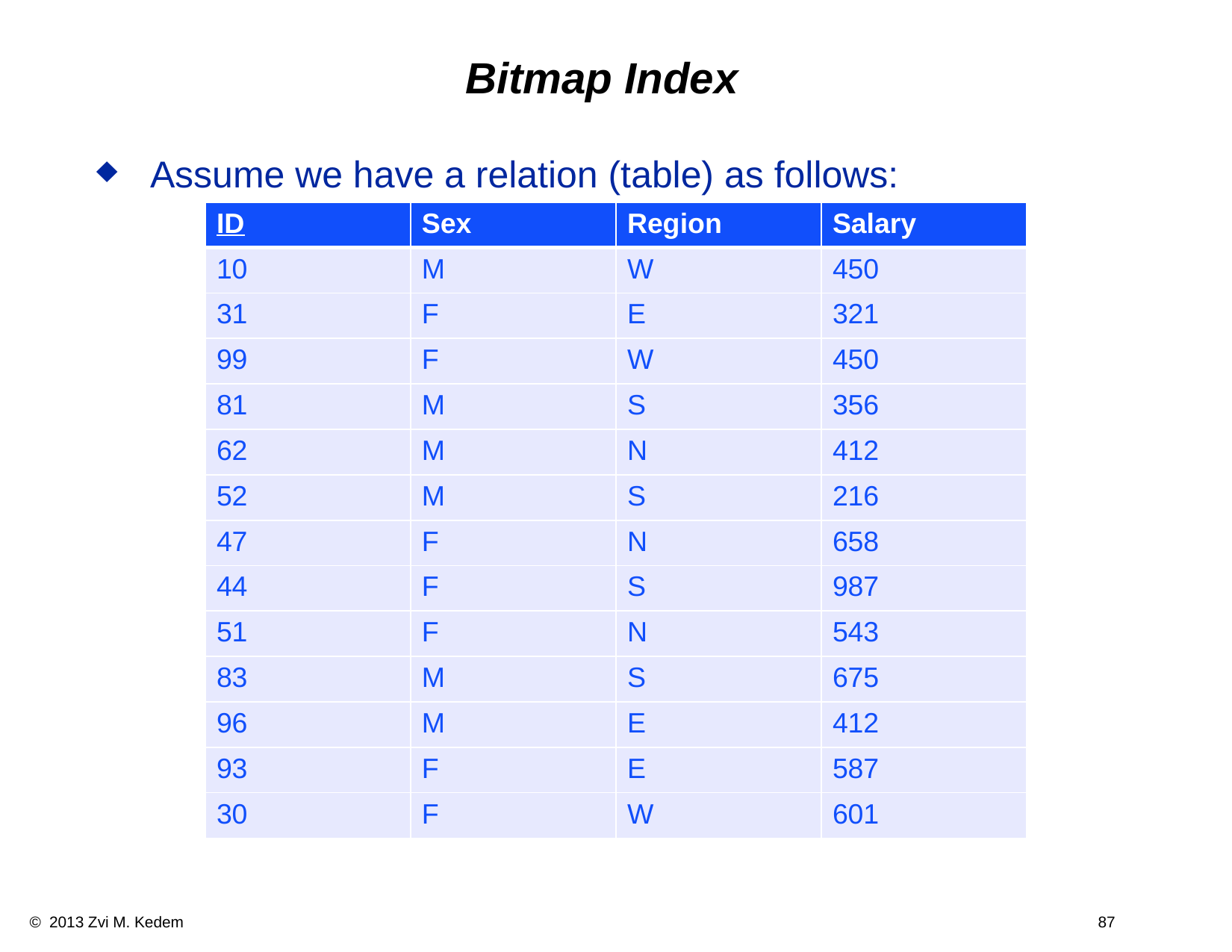

Bitmap Index
Assume we have a relation (table) as follows:

| ID | Sex | Region | Salary |
| --- | --- | --- | --- |
| 10 | M | W | 450 |
| 31 | F | E | 321 |
| 99 | F | W | 450 |
| 81 | M | S | 356 |
| 62 | M | N | 412 |
| 52 | M | S | 216 |
| 47 | F | N | 658 |
| 44 | F | S | 987 |
| 51 | F | N | 543 |
| 83 | M | S | 675 |
| 96 | M | E | 412 |
| 93 | F | E | 587 |
| 30 | F | W | 601 |